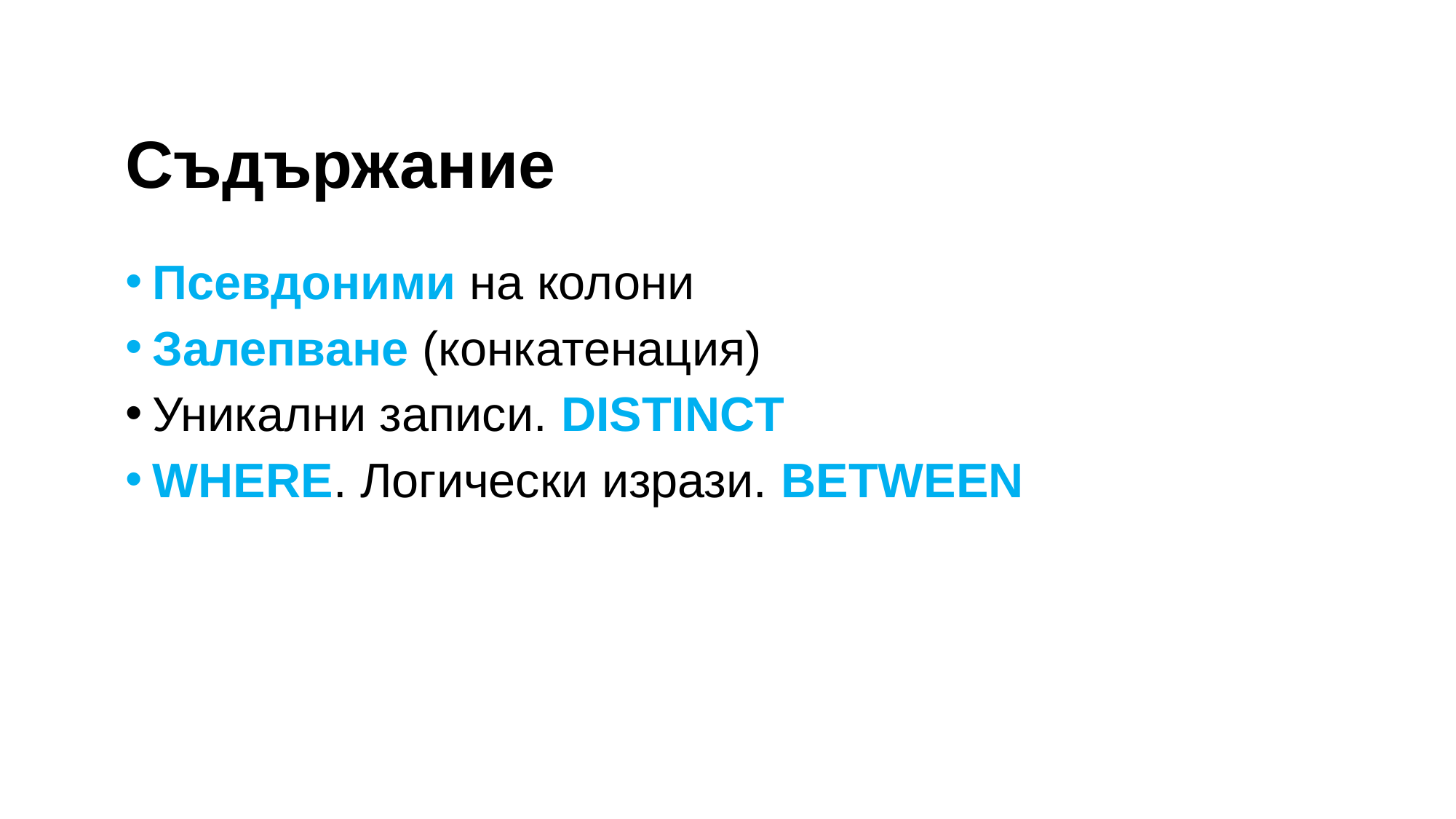

# Съдържание
Псевдоними на колони
Залепване (конкатенация)
Уникални записи. DISTINCT
WHERE. Логически изрази. BETWEEN